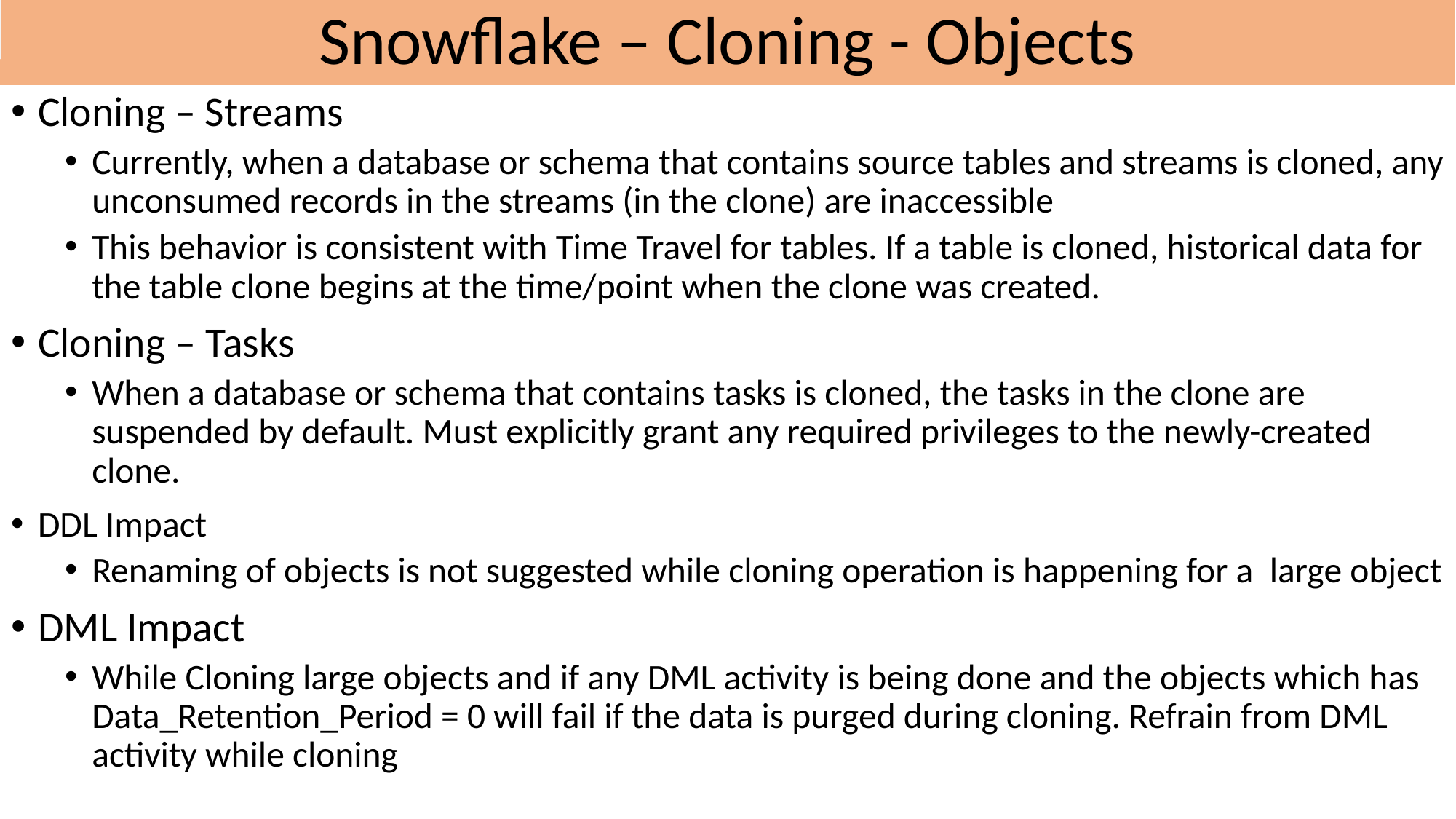

# Snowflake – Cloning - Objects

Cloning – Streams
Currently, when a database or schema that contains source tables and streams is cloned, any unconsumed records in the streams (in the clone) are inaccessible
This behavior is consistent with Time Travel for tables. If a table is cloned, historical data for the table clone begins at the time/point when the clone was created.
Cloning – Tasks
When a database or schema that contains tasks is cloned, the tasks in the clone are suspended by default. Must explicitly grant any required privileges to the newly-created clone.
DDL Impact
Renaming of objects is not suggested while cloning operation is happening for a  large object
DML Impact
While Cloning large objects and if any DML activity is being done and the objects which has Data_Retention_Period = 0 will fail if the data is purged during cloning. Refrain from DML activity while cloning